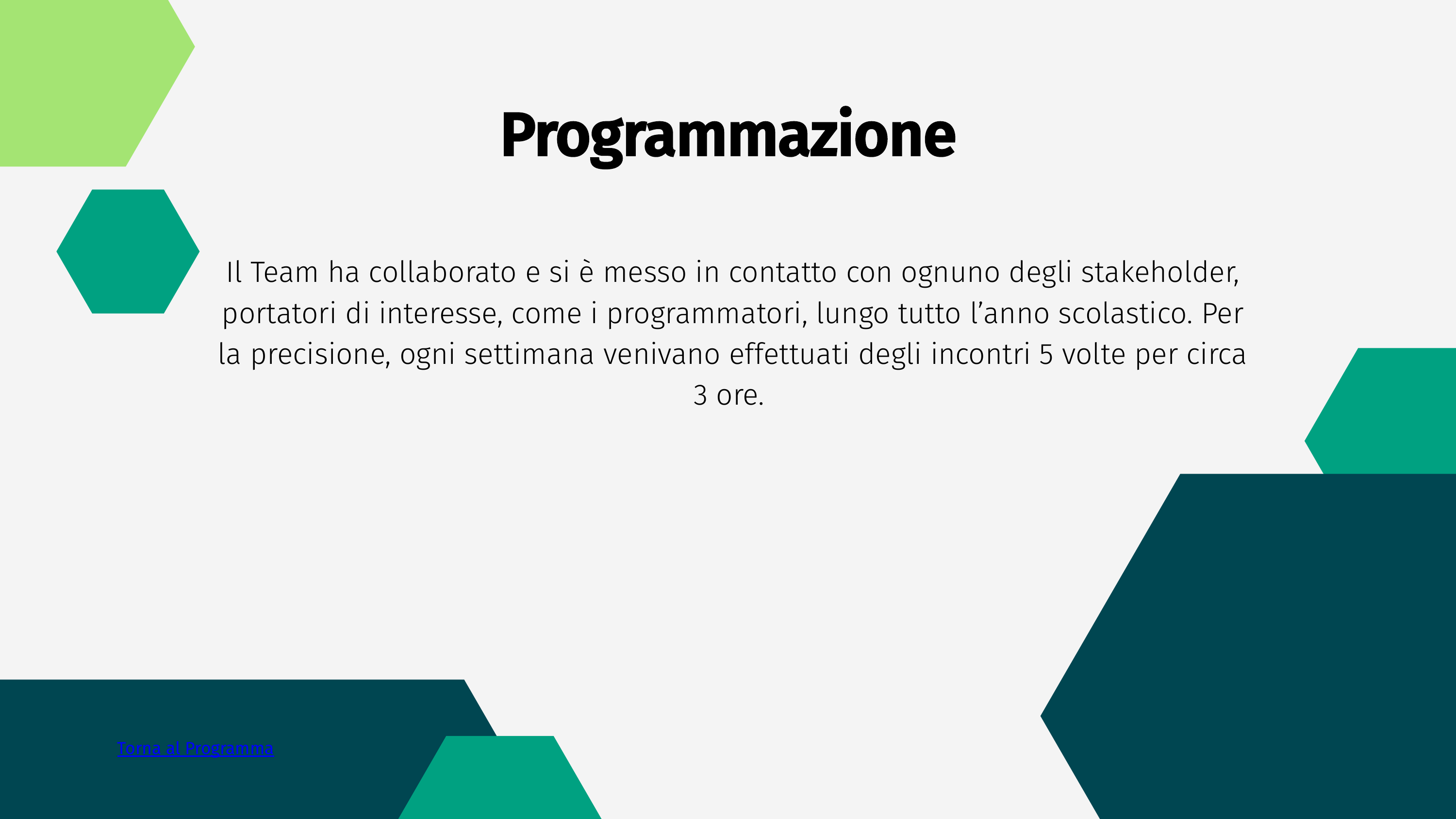

Programmazione

Il Team ha collaborato e si è messo in contatto con ognuno degli stakeholder, portatori di interesse, come i programmatori, lungo tutto l’anno scolastico. Per la precisione, ogni settimana venivano effettuati degli incontri 5 volte per circa 3 ore.

Torna al Programma